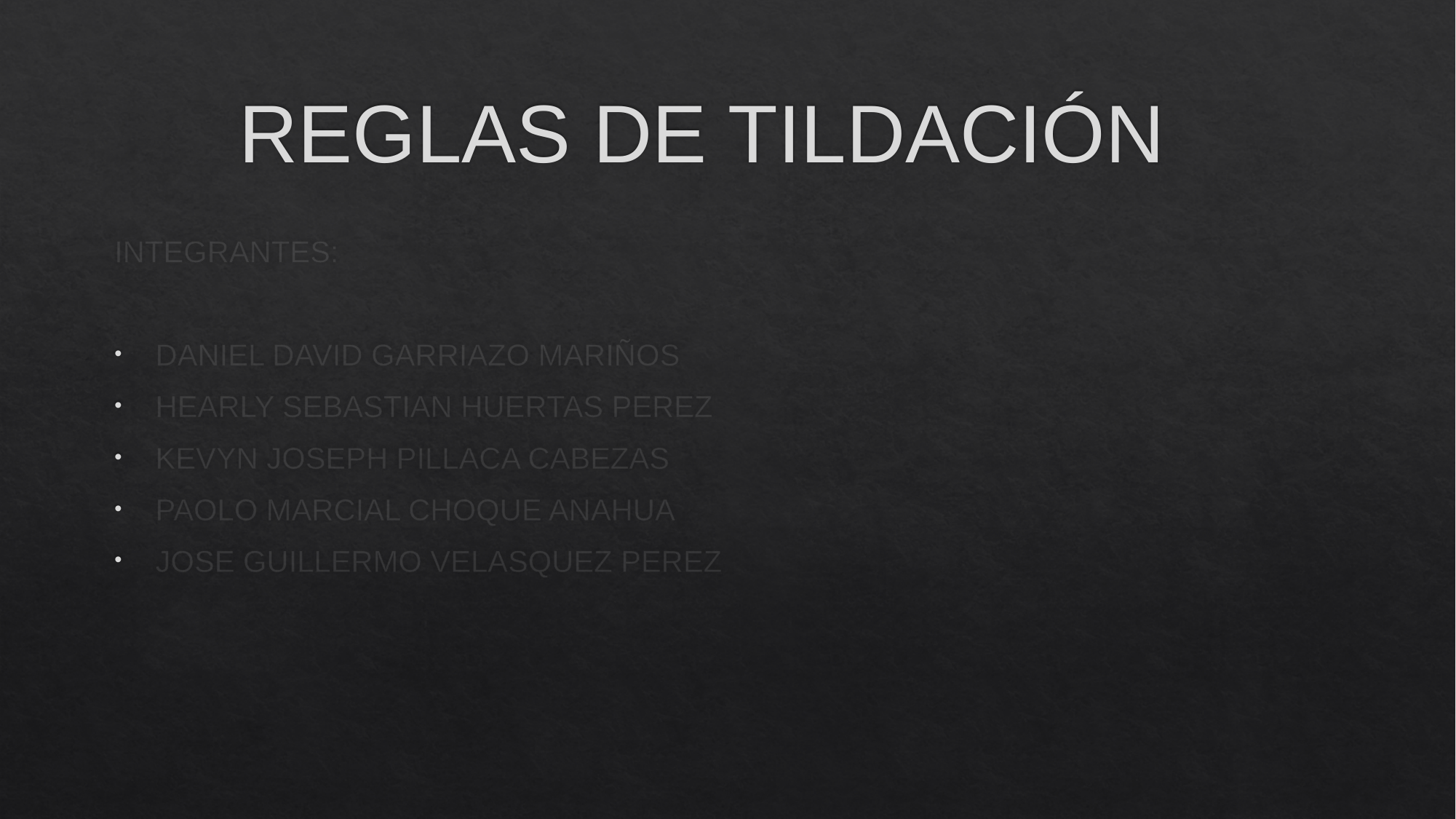

# REGLAS DE TILDACIÓN
INTEGRANTES:

DANIEL DAVID GARRIAZO MARIÑOS
HEARLY SEBASTIAN HUERTAS PEREZ
KEVYN JOSEPH PILLACA CABEZAS
PAOLO MARCIAL CHOQUE ANAHUA
JOSE GUILLERMO VELASQUEZ PEREZ